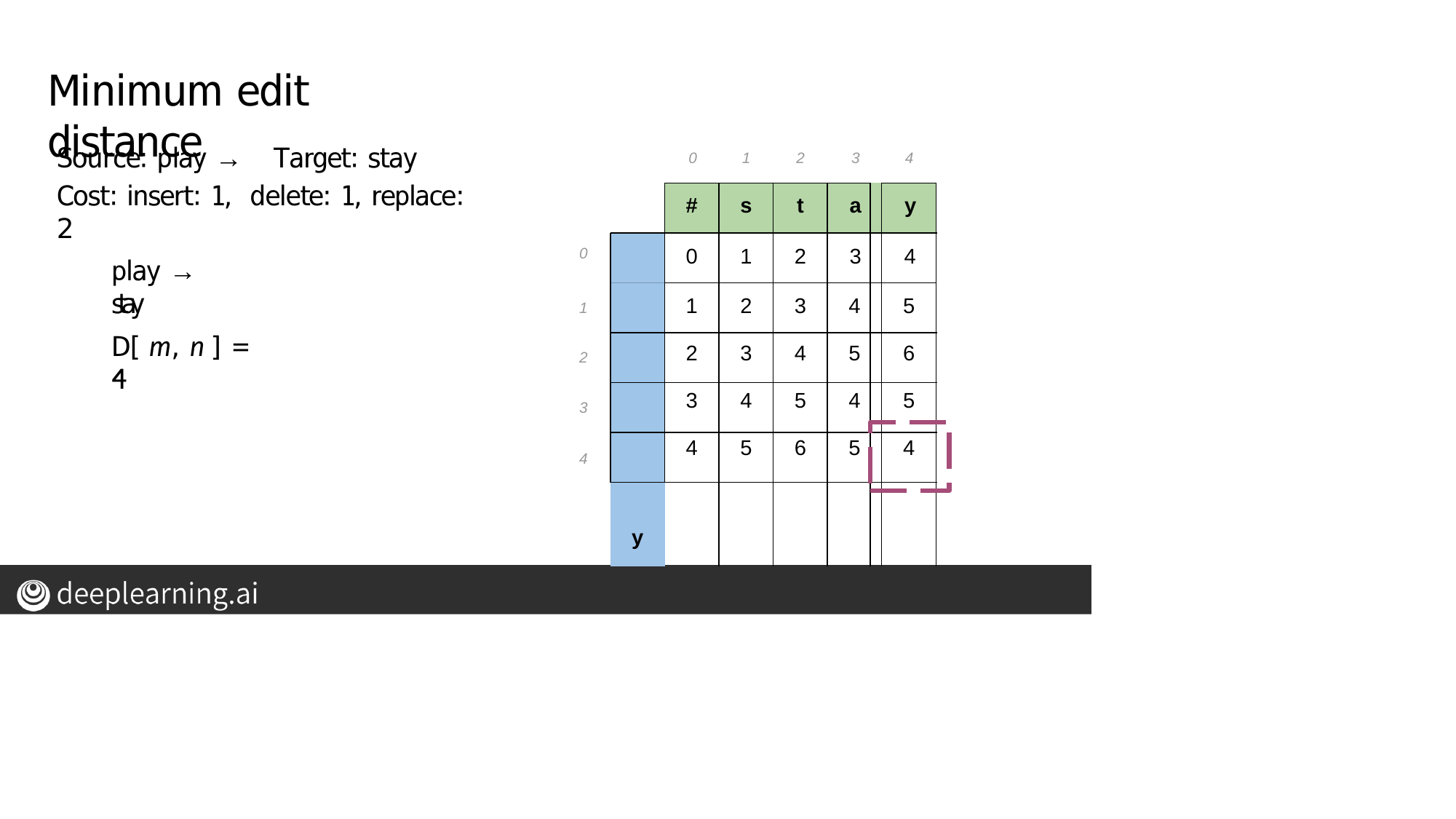

# Minimum edit distance
Source: play → Target: stay
Cost: insert: 1,  delete: 1, replace: 2
| 0 |  | 1 | 2 | 3 | 4 |  |  |
| --- | --- | --- | --- | --- | --- | --- | --- |
|  | # | s | t | a |  | y |  |
| # | 0 | 1 | 2 | 3 |  | 4 |  |
| p l a y | 1 2 3 4 | 2 3 4 5 | 3 4 5 6 | 4 5 4 5 |  | 5 6 5 4 |  |

0
play → stay
1
D[ m, n ] = 4
2
3

4